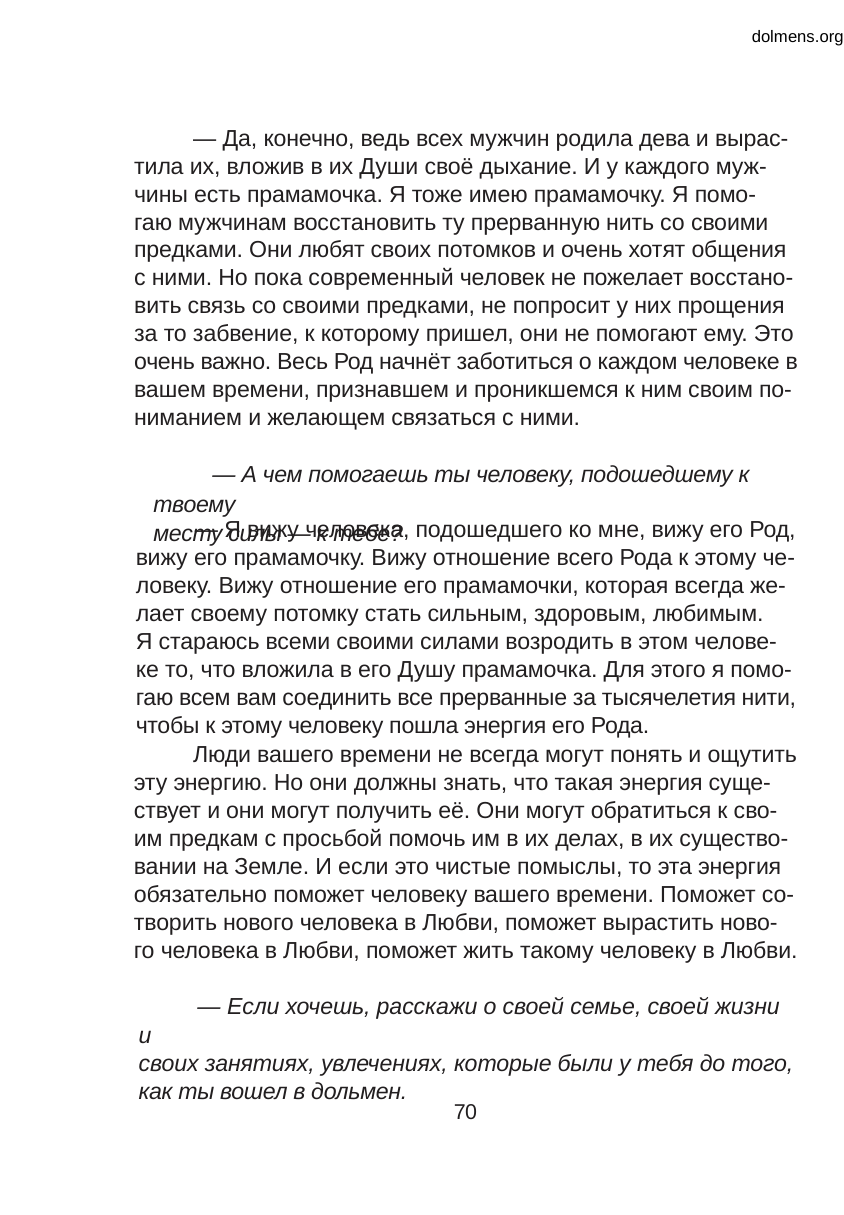

dolmens.org

— Да, конечно, ведь всех мужчин родила дева и вырас-
тила их, вложив в их Души своё дыхание. И у каждого муж-
чины есть прамамочка. Я тоже имею прамамочку. Я помо-
гаю мужчинам восстановить ту прерванную нить со своими
предками. Они любят своих потомков и очень хотят общения
с ними. Но пока современный человек не пожелает восстано-
вить связь со своими предками, не попросит у них прощения
за то забвение, к которому пришел, они не помогают ему. Это
очень важно. Весь Род начнёт заботиться о каждом человеке в
вашем времени, признавшем и проникшемся к ним своим по-
ниманием и желающем связаться с ними.

— А чем помогаешь ты человеку, подошедшему к твоему
месту силы — к тебе?

— Я вижу человека, подошедшего ко мне, вижу его Род,
вижу его прамамочку. Вижу отношение всего Рода к этому че-
ловеку. Вижу отношение его прамамочки, которая всегда же-
лает своему потомку стать сильным, здоровым, любимым.
Я стараюсь всеми своими силами возродить в этом челове-
ке то, что вложила в его Душу прамамочка. Для этого я помо-
гаю всем вам соединить все прерванные за тысячелетия нити,
чтобы к этому человеку пошла энергия его Рода.

Люди вашего времени не всегда могут понять и ощутить
эту энергию. Но они должны знать, что такая энергия суще-
ствует и они могут получить её. Они могут обратиться к сво-
им предкам с просьбой помочь им в их делах, в их существо-
вании на Земле. И если это чистые помыслы, то эта энергия
обязательно поможет человеку вашего времени. Поможет со-
творить нового человека в Любви, поможет вырастить ново-
го человека в Любви, поможет жить такому человеку в Любви.

— Если хочешь, расскажи о своей семье, своей жизни и
своих занятиях, увлечениях, которые были у тебя до того,
как ты вошел в дольмен.

70